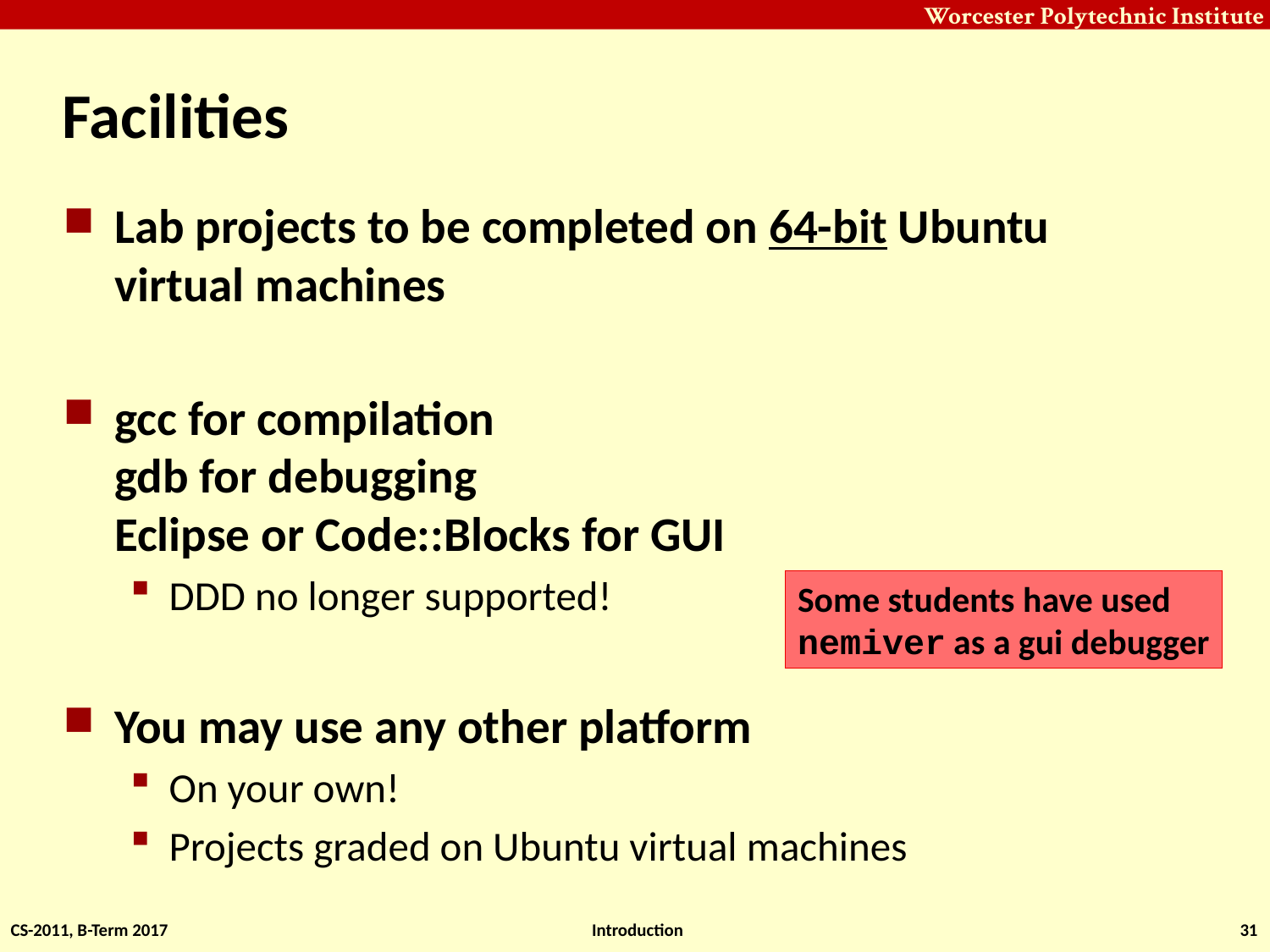

# Facilities
Lab projects to be completed on 64-bit Ubuntu virtual machines

gcc for compilation
gdb for debugging
Eclipse or Code::Blocks for GUI
DDD no longer supported!

You may use any other platform
On your own!
Projects graded on Ubuntu virtual machines
Some students have used
nemiver as a gui debugger
CS-2011, B-Term 2017
Introduction
31